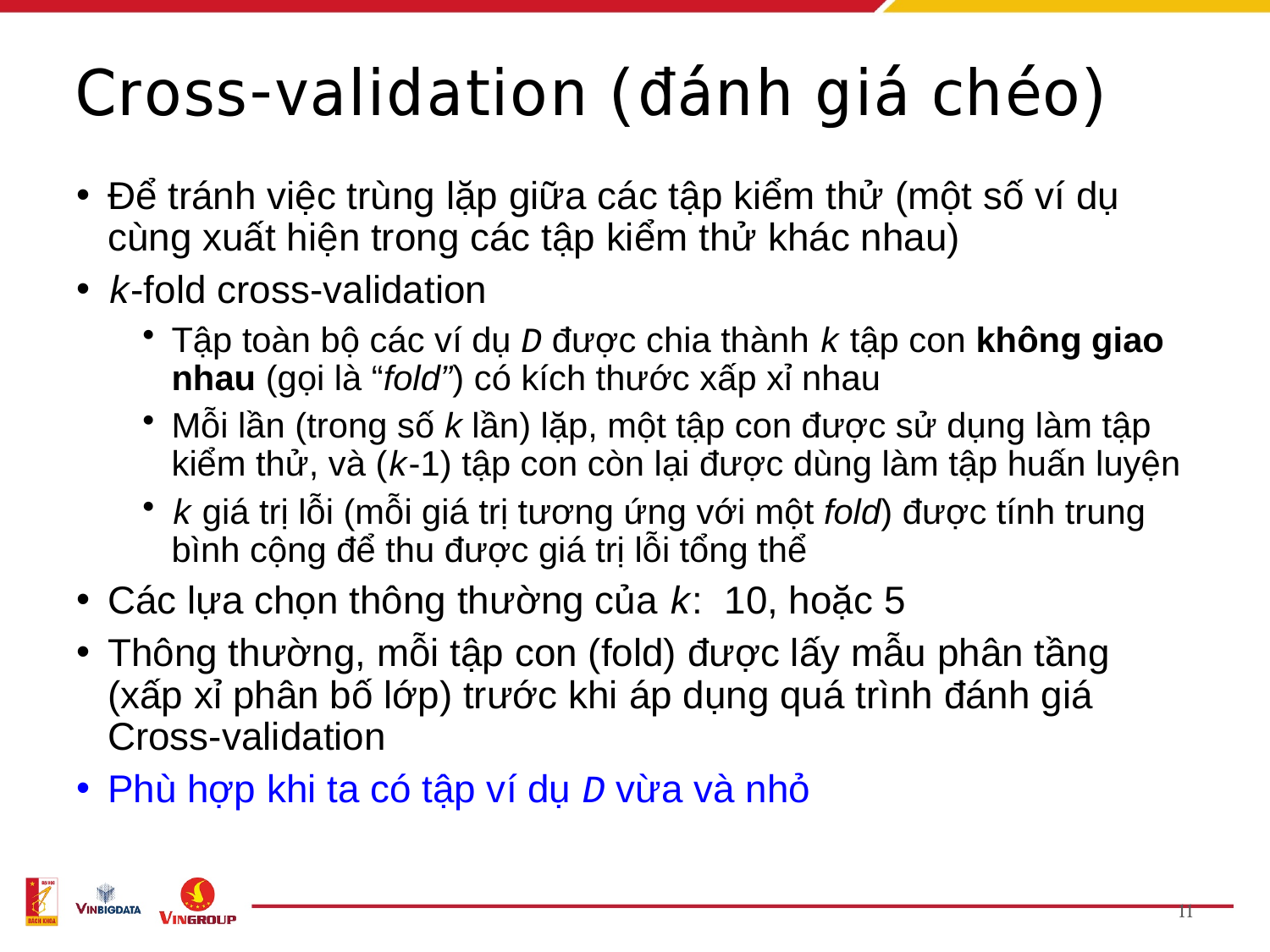

# Cross-validation (đánh giá chéo)
Để tránh việc trùng lặp giữa các tập kiểm thử (một số ví dụ cùng xuất hiện trong các tập kiểm thử khác nhau)
k-fold cross-validation
Tập toàn bộ các ví dụ D được chia thành k tập con không giao nhau (gọi là “fold”) có kích thước xấp xỉ nhau
Mỗi lần (trong số k lần) lặp, một tập con được sử dụng làm tập kiểm thử, và (k-1) tập con còn lại được dùng làm tập huấn luyện
k giá trị lỗi (mỗi giá trị tương ứng với một fold) được tính trung bình cộng để thu được giá trị lỗi tổng thể
Các lựa chọn thông thường của k:  10, hoặc 5
Thông thường, mỗi tập con (fold) được lấy mẫu phân tầng (xấp xỉ phân bố lớp) trước khi áp dụng quá trình đánh giá Cross-validation
Phù hợp khi ta có tập ví dụ D vừa và nhỏ
11